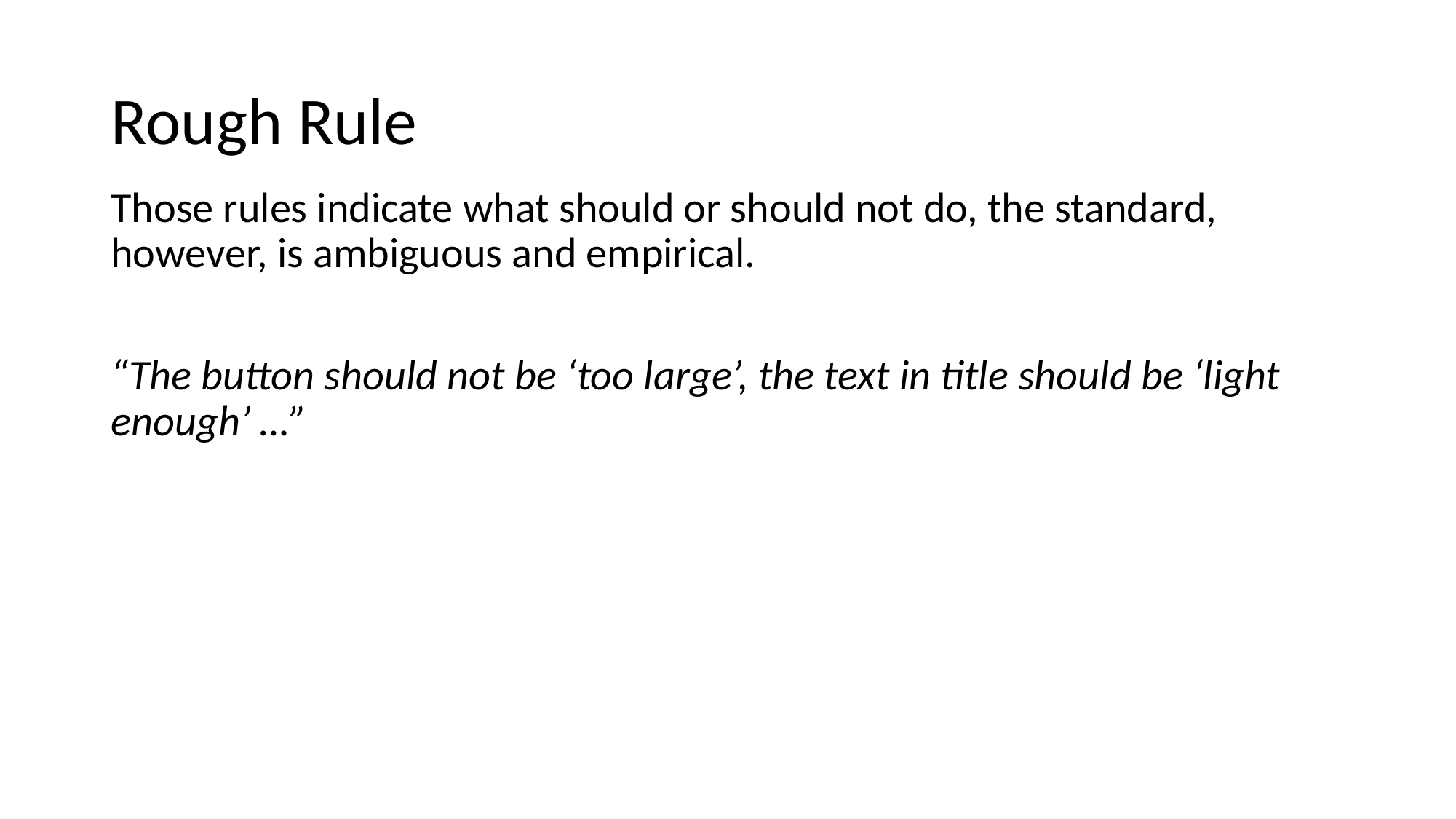

# Rough Rule
Those rules indicate what should or should not do, the standard, however, is ambiguous and empirical.

“The button should not be ‘too large’, the text in title should be ‘light enough’ …”